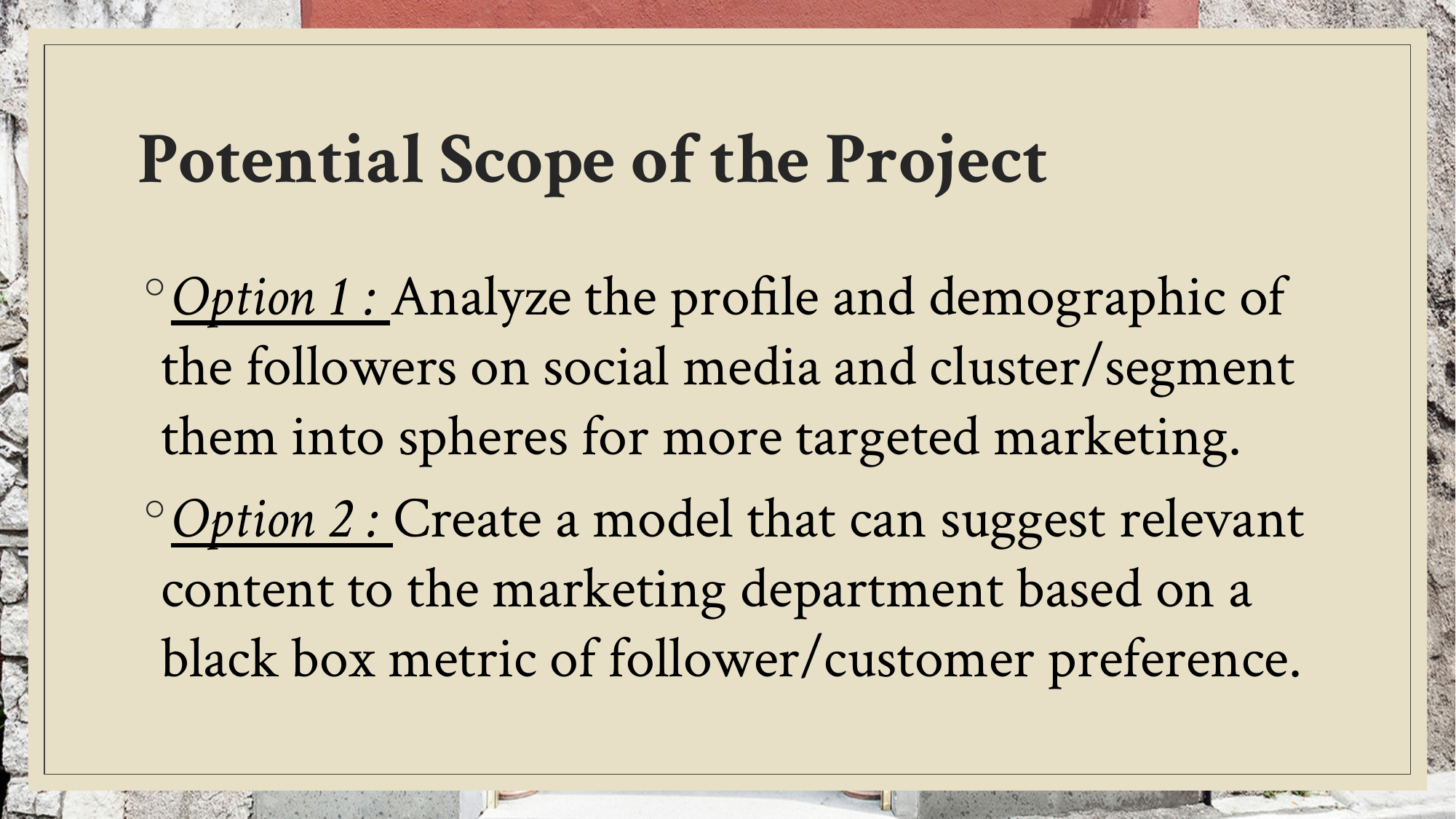

# Potential Scope of the Project
Option 1 : Analyze the profile and demographic of the followers on social media and cluster/segment them into spheres for more targeted marketing.
Option 2 : Create a model that can suggest relevant content to the marketing department based on a black box metric of follower/customer preference.